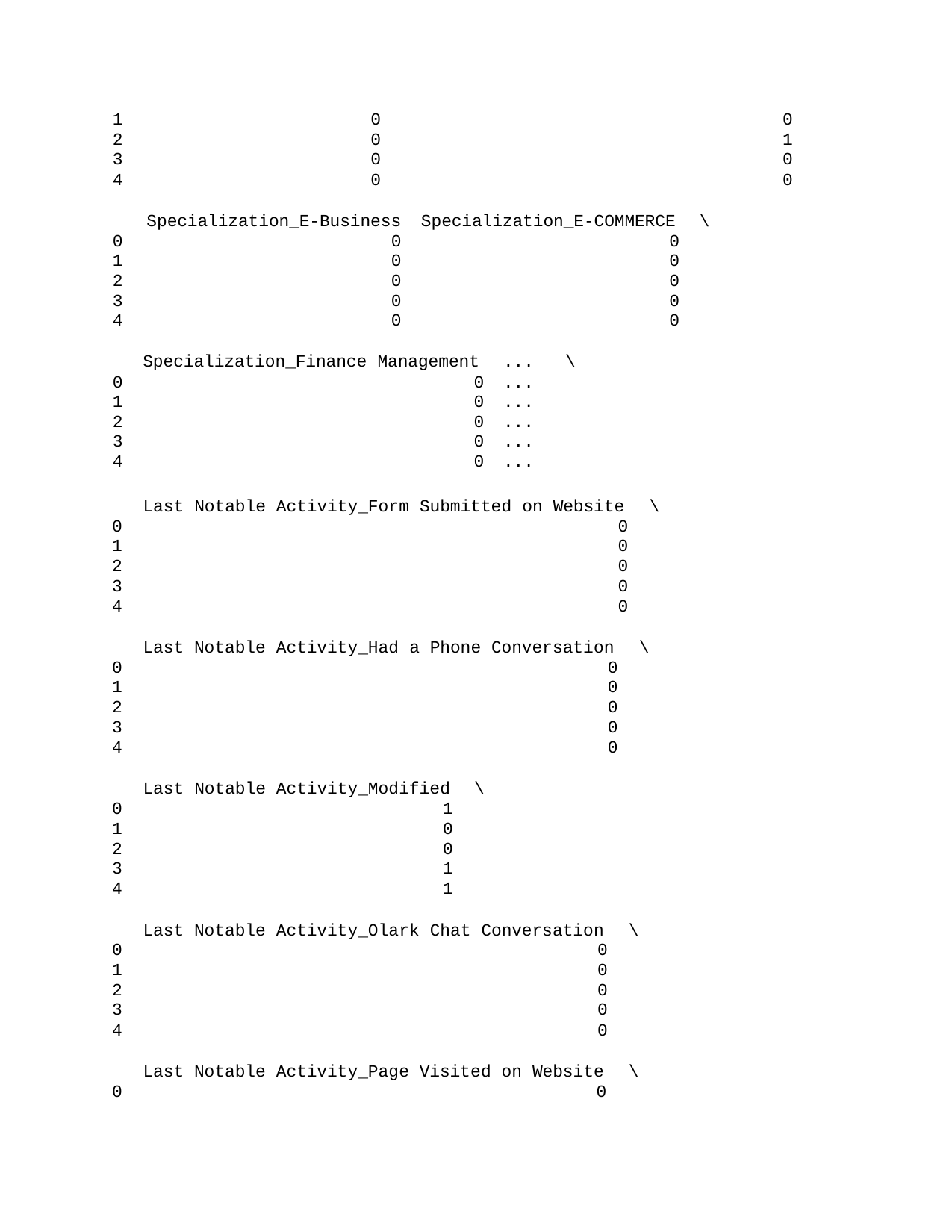

| 1 | 0 |  |  |  | 0 |
| --- | --- | --- | --- | --- | --- |
| 2 | 0 |  |  |  | 1 |
| 3 | 0 |  |  |  | 0 |
| 4 | 0 |  |  |  | 0 |
|  | Specialization\_E-Business | Specialization\_E-COMMERCE |  | \ |  |
| 0 | 0 | 0 |  |  |  |
| 1 | 0 | 0 |  |  |  |
| 2 | 0 | 0 |  |  |  |
| 3 | 0 | 0 |  |  |  |
| 4 | 0 | 0 |  |  |  |
|  | Specialization\_Finance Management |  | ... \ |  |  |
| 0 | 0 |  | ... |  |  |
| 1 | 0 |  | ... |  |  |
| 2 | 0 |  | ... |  |  |
| 3 | 0 |  | ... |  |  |
| 4 | 0 |  | ... |  |  |
Last Notable Activity_Form Submitted on Website	\
0
0
0
0
0
0
1
2
3
4
Last Notable Activity_Had a Phone Conversation	\
0
0
0
0
0
0
1
2
3
4
Last Notable Activity_Modified	\
1
0
0
1
1
0
1
2
3
4
Last Notable Activity_Olark Chat Conversation	\
0
0
0
0
0
0
1
2
3
4
Last Notable Activity_Page Visited on Website	\
0
0